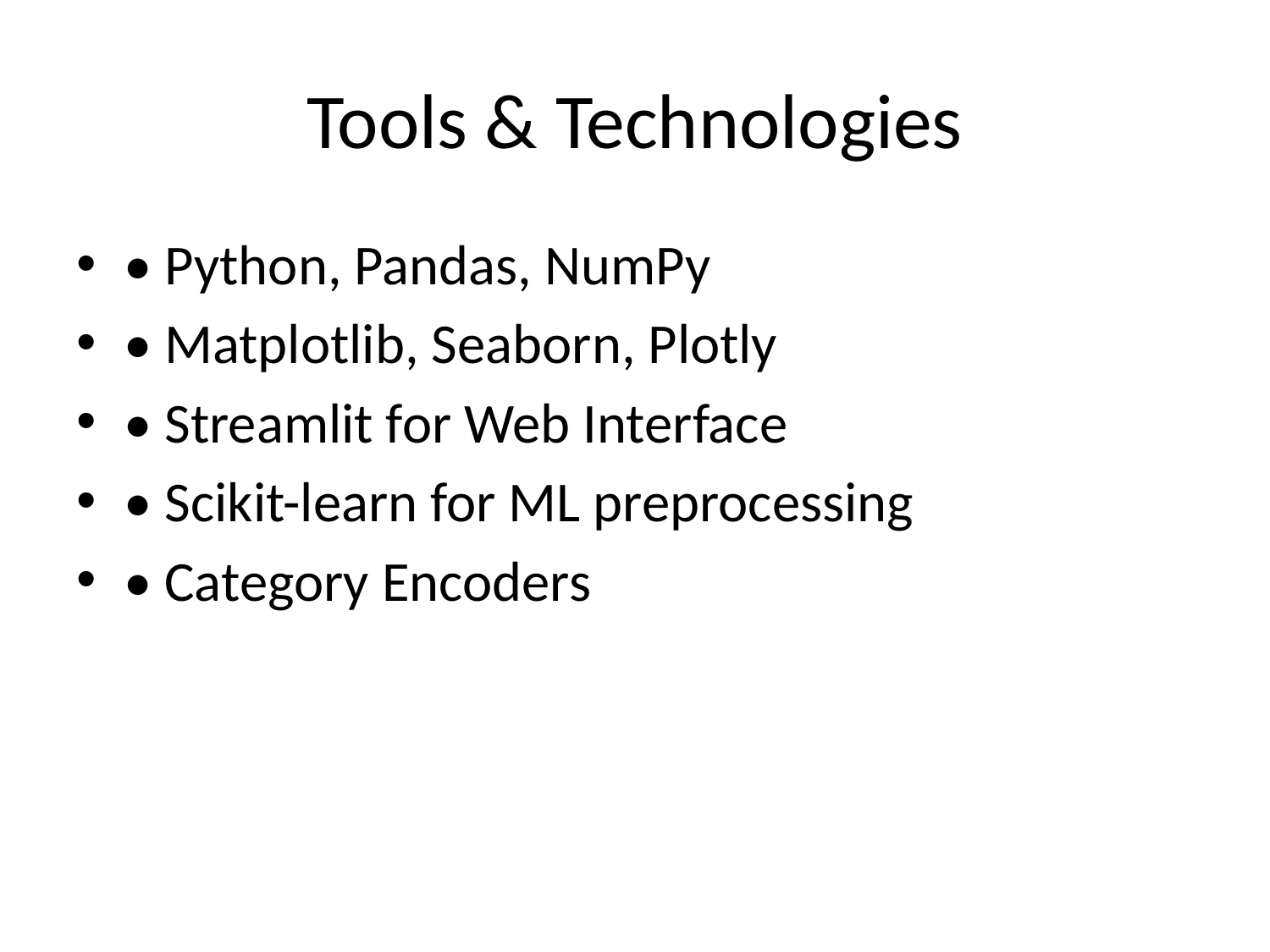

# Tools & Technologies
• Python, Pandas, NumPy
• Matplotlib, Seaborn, Plotly
• Streamlit for Web Interface
• Scikit-learn for ML preprocessing
• Category Encoders